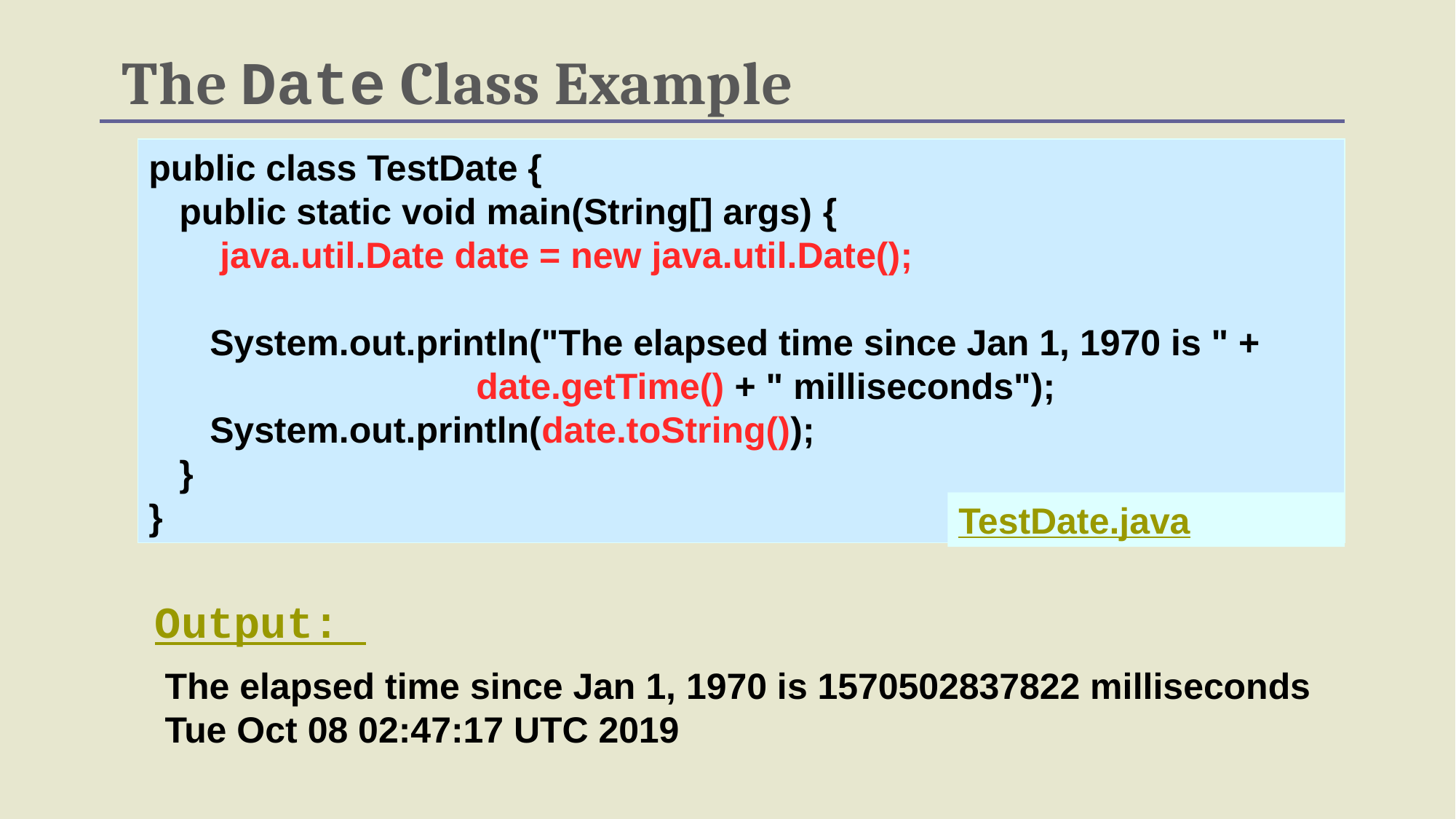

The Date Class Example
public class TestDate {
   public static void main(String[] args) {
       java.util.Date date = new java.util.Date();

      System.out.println("The elapsed time since Jan 1, 1970 is " +
			date.getTime() + " milliseconds");
      System.out.println(date.toString());
   }
}
TestDate.java
Output:
The elapsed time since Jan 1, 1970 is 1570502837822 milliseconds
Tue Oct 08 02:47:17 UTC 2019